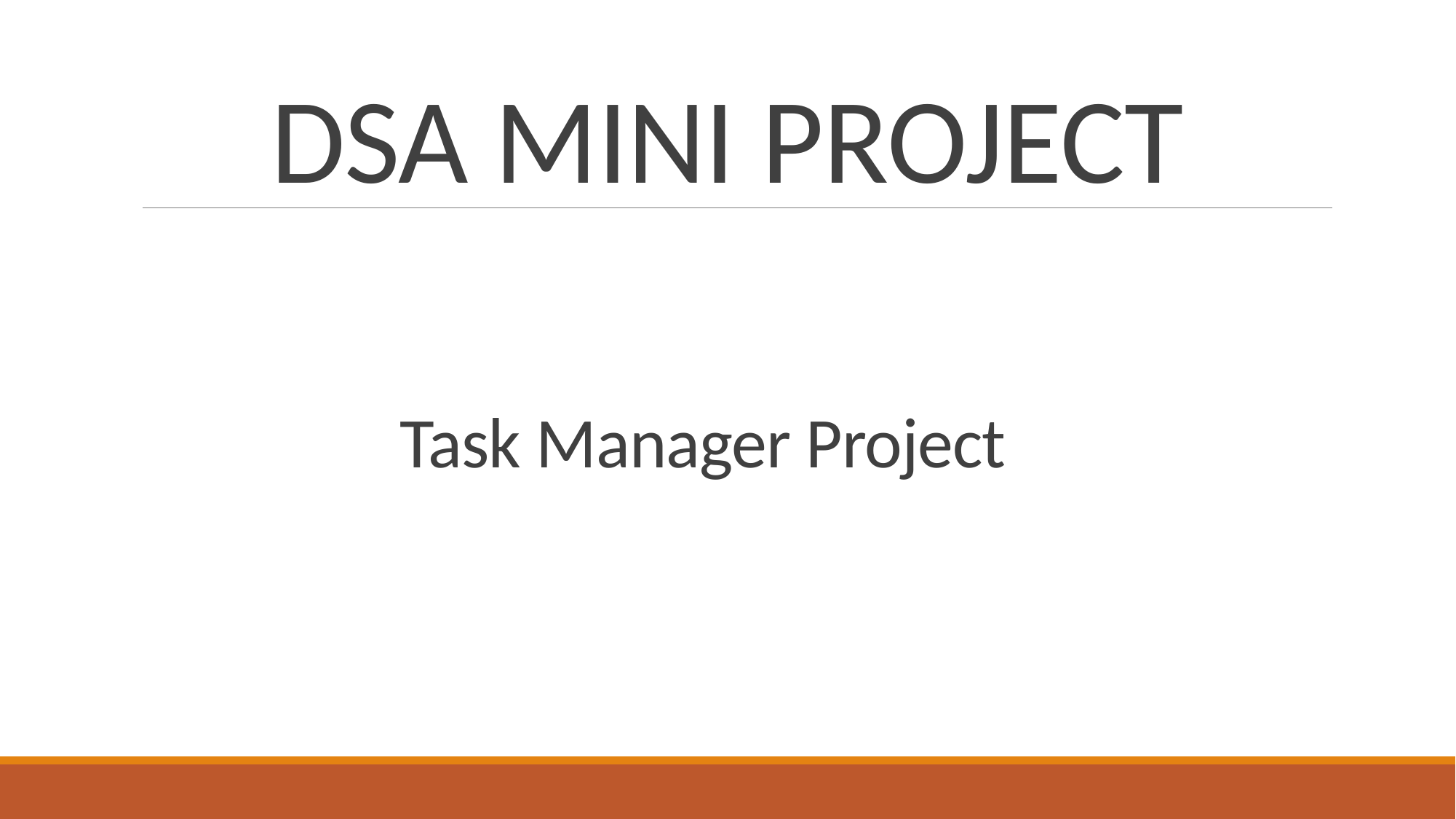

# DSA MINI PROJECT
Task Manager Project